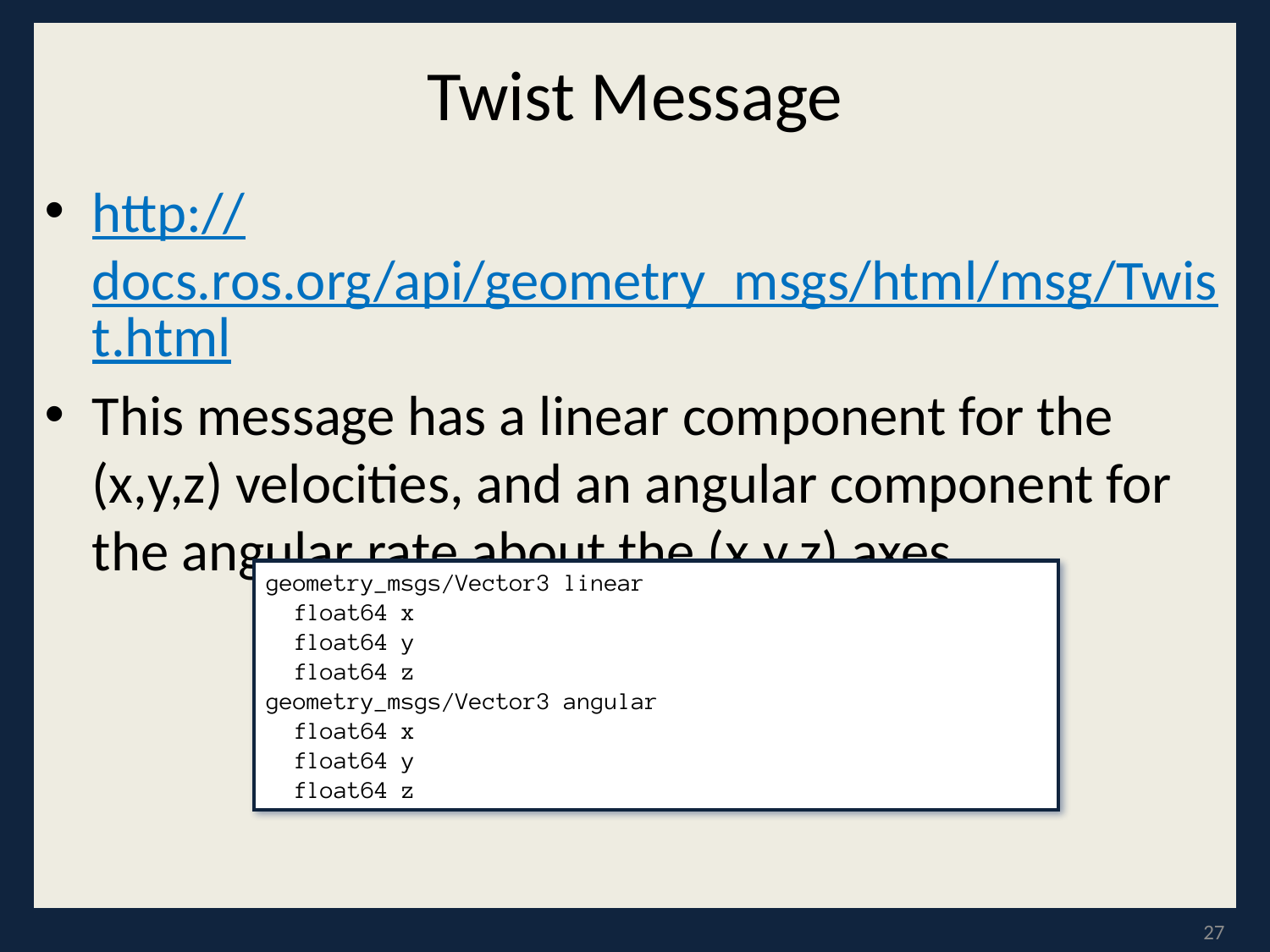

# Twist Message
http://docs.ros.org/api/geometry_msgs/html/msg/Twist.html
This message has a linear component for the (x,y,z) velocities, and an angular component for the angular rate about the (x,y,z) axes.

geometry_msgs/Vector3 linear
  float64 x
  float64 y
  float64 z
geometry_msgs/Vector3 angular
  float64 x
  float64 y
  float64 z
27